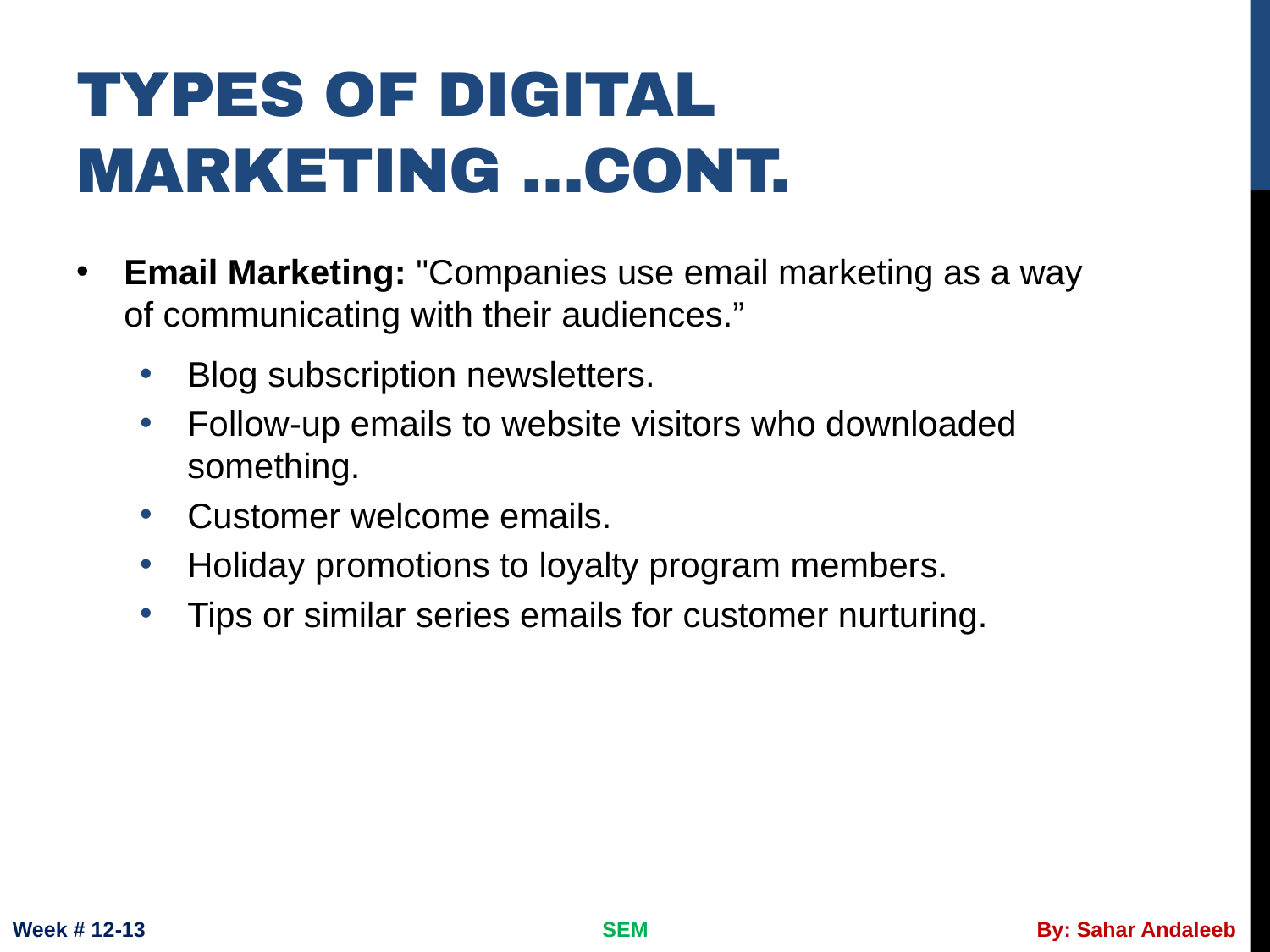

# Types of digital marketing …cont.
Email Marketing: "Companies use email marketing as a way of communicating with their audiences.”
Blog subscription newsletters.
Follow-up emails to website visitors who downloaded something.
Customer welcome emails.
Holiday promotions to loyalty program members.
Tips or similar series emails for customer nurturing.
Week # 12-13
SEM
By: Sahar Andaleeb